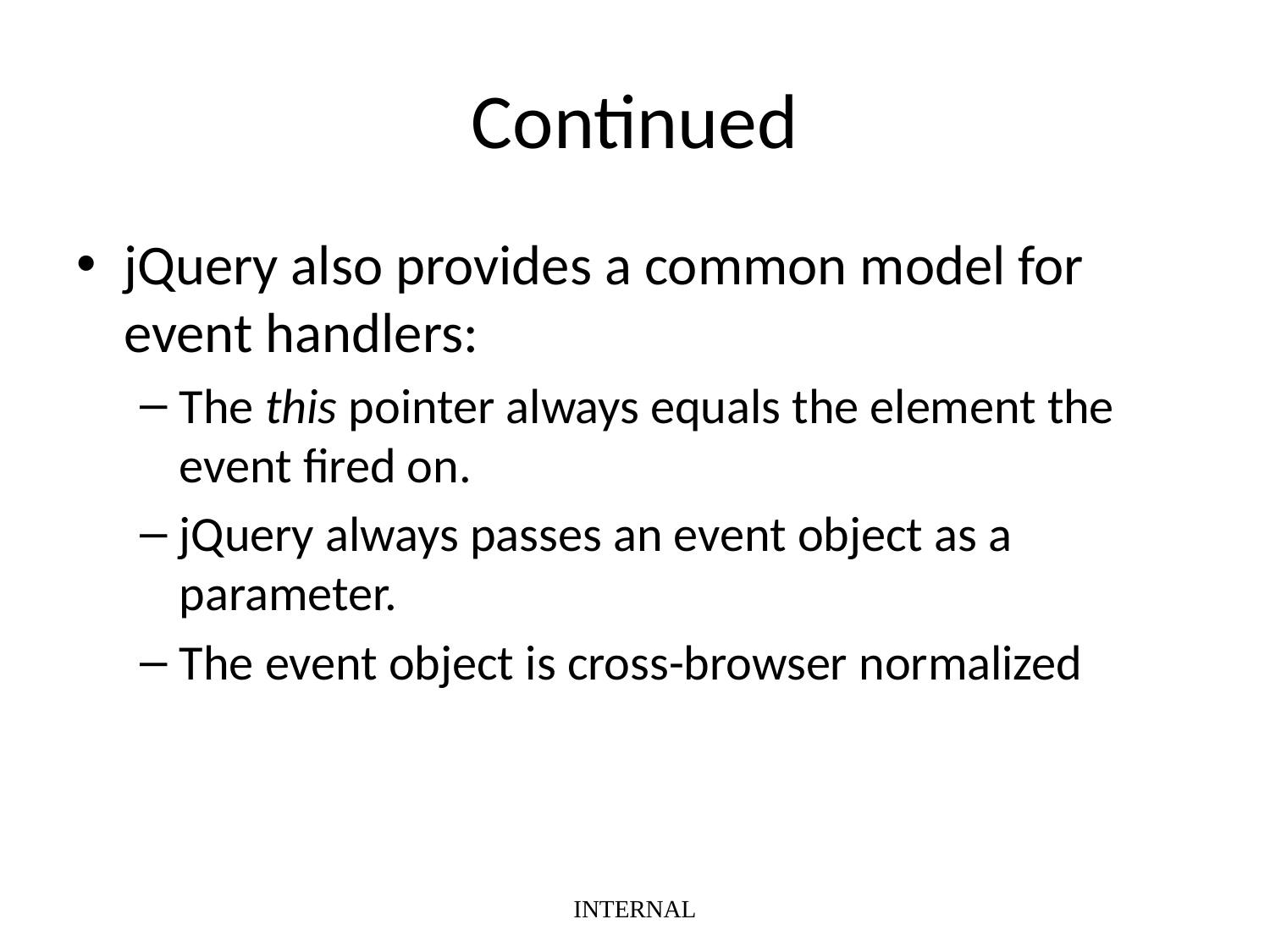

# Continued
jQuery also provides a common model for event handlers:
The this pointer always equals the element the event fired on.
jQuery always passes an event object as a parameter.
The event object is cross-browser normalized

INTERNAL